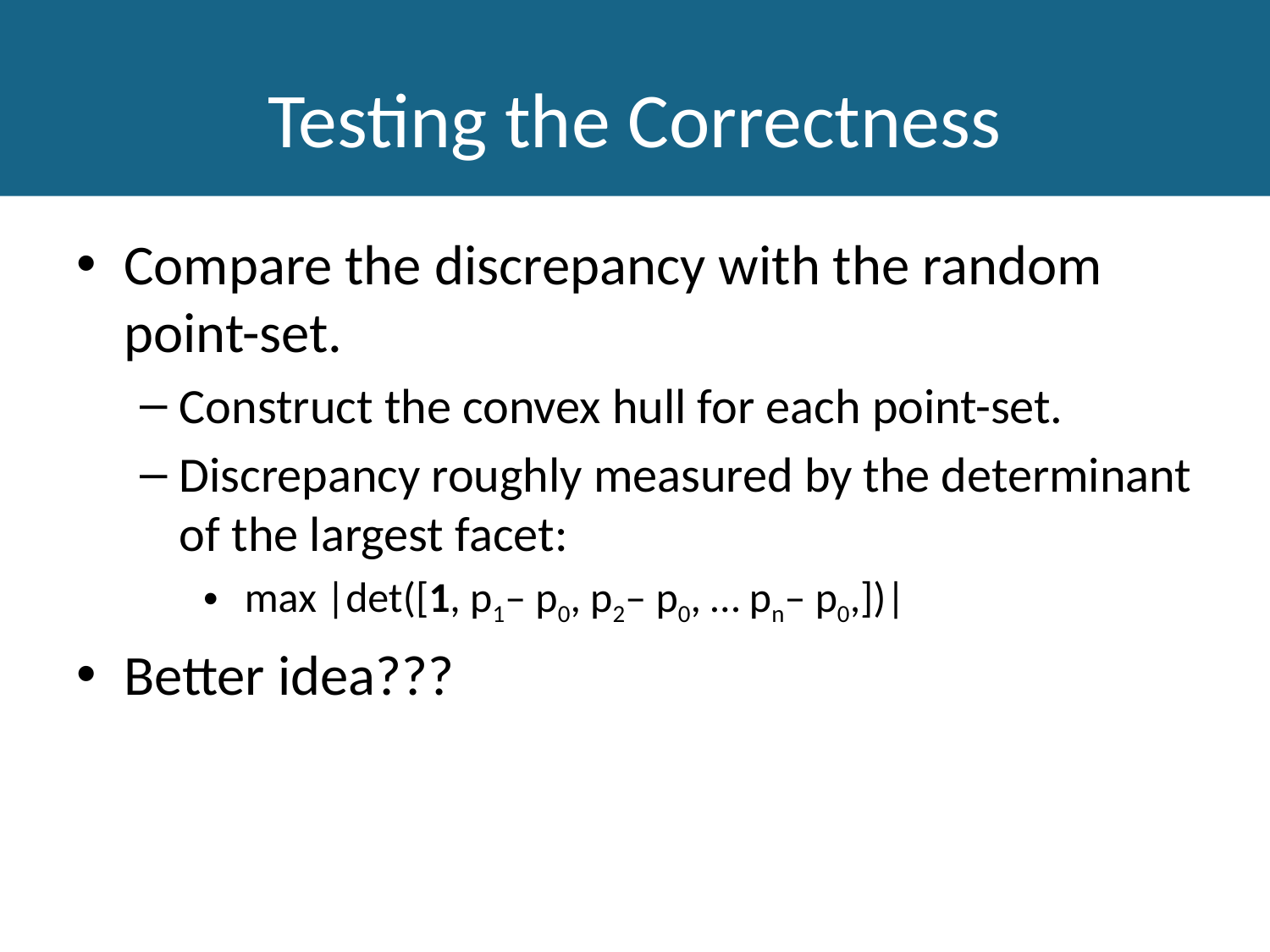

# Testing the Correctness
Compare the discrepancy with the random point-set.
Construct the convex hull for each point-set.
Discrepancy roughly measured by the determinant of the largest facet:
 max |det([1, p1– p0, p2– p0, … pn– p0,])|
Better idea???